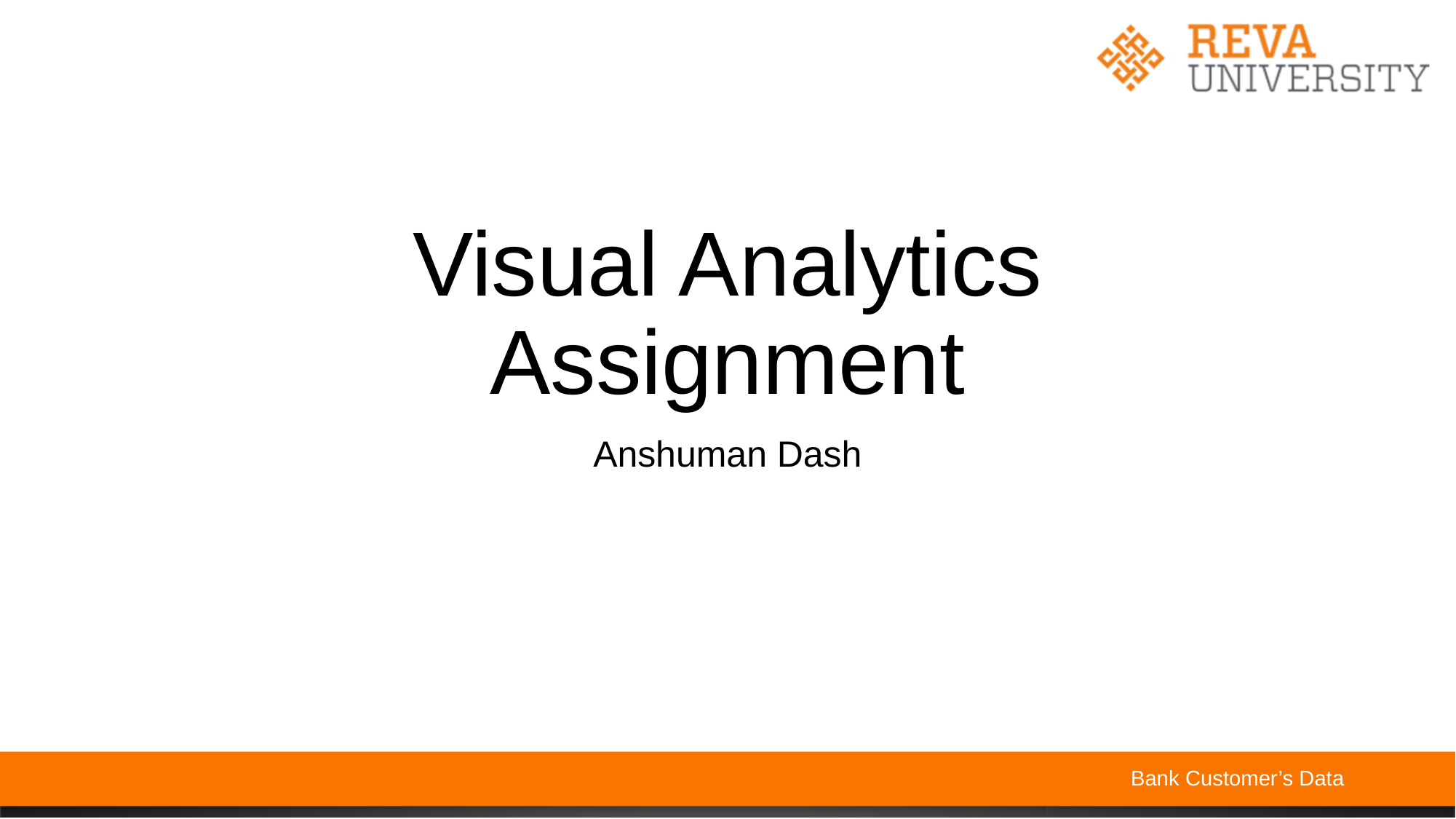

# Visual Analytics Assignment
Anshuman Dash
Bank Customer’s Data